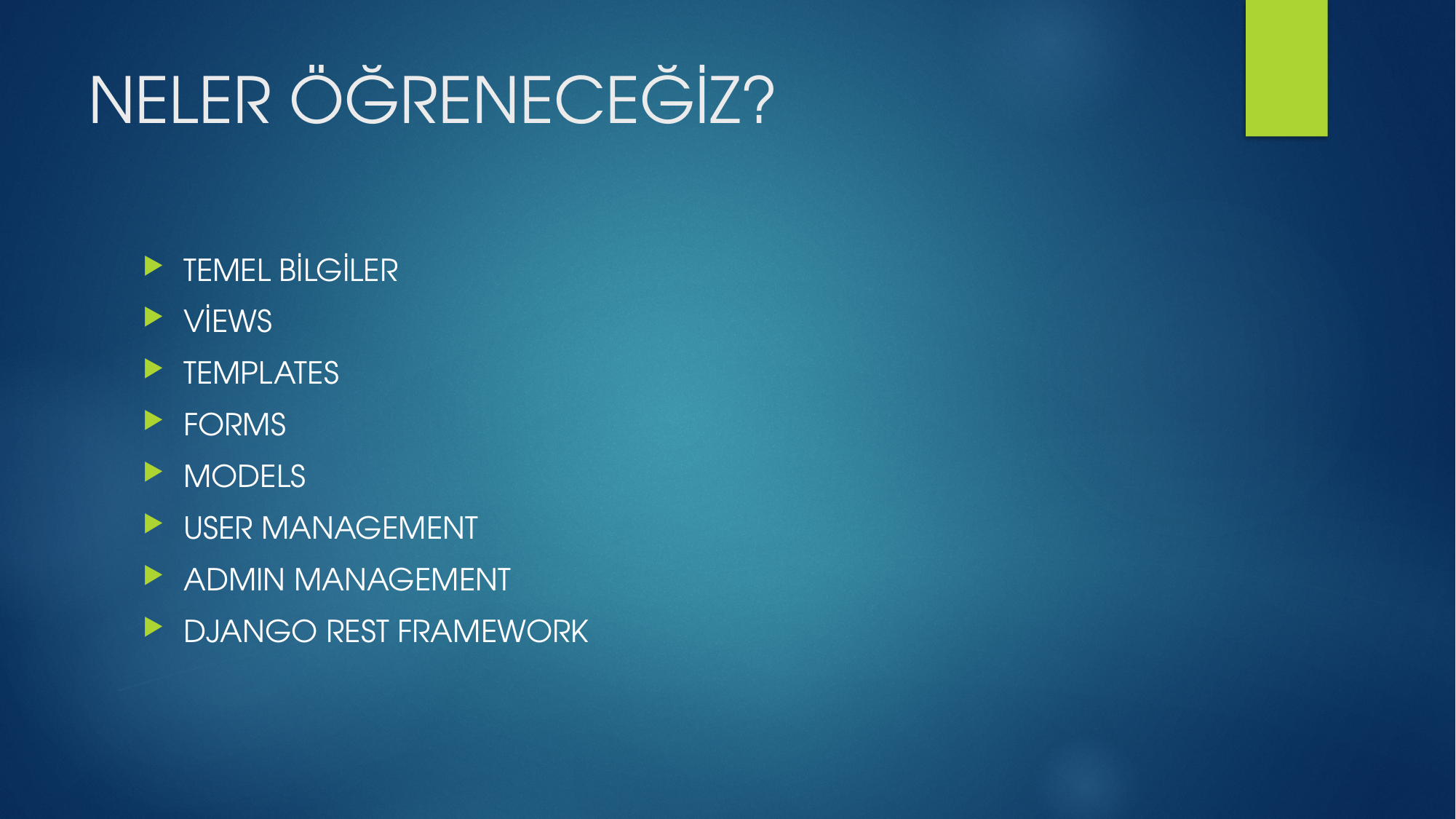

# NELER ÖĞRENECEĞİZ?
TEMEL BİLGİLER
VİEWS
TEMPLATES
FORMS
MODELS
USER MANAGEMENT
ADMIN MANAGEMENT
DJANGO REST FRAMEWORK